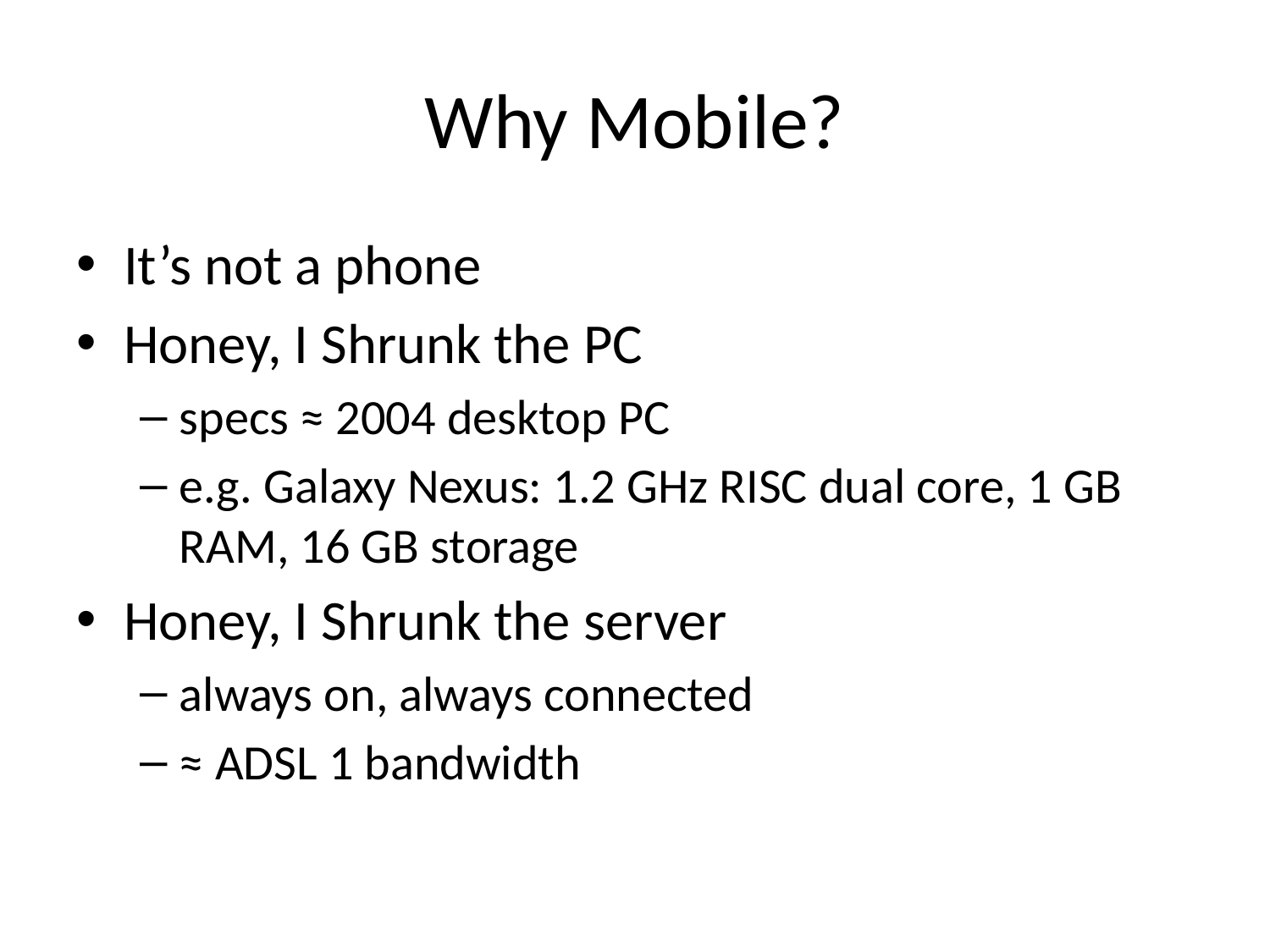

# Why Mobile?
It’s not a phone
Honey, I Shrunk the PC
specs ≈ 2004 desktop PC
e.g. Galaxy Nexus: 1.2 GHz RISC dual core, 1 GB RAM, 16 GB storage
Honey, I Shrunk the server
always on, always connected
≈ ADSL 1 bandwidth